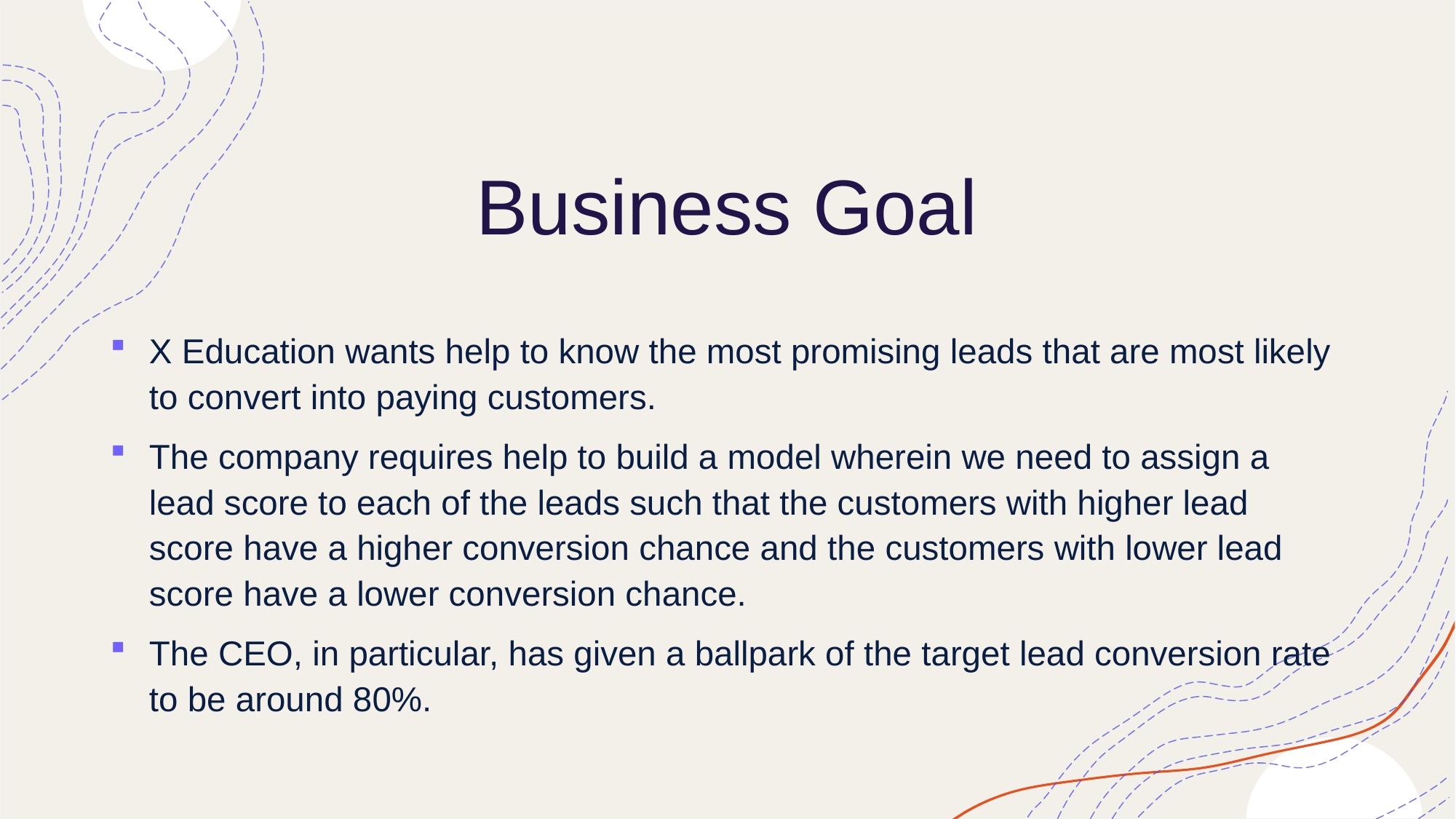

Business Goal

X Education wants help to know the most promising leads that are most likely to convert into paying customers.
The company requires help to build a model wherein we need to assign a lead score to each of the leads such that the customers with higher lead score have a higher conversion chance and the customers with lower lead score have a lower conversion chance.
The CEO, in particular, has given a ballpark of the target lead conversion rate to be around 80%.